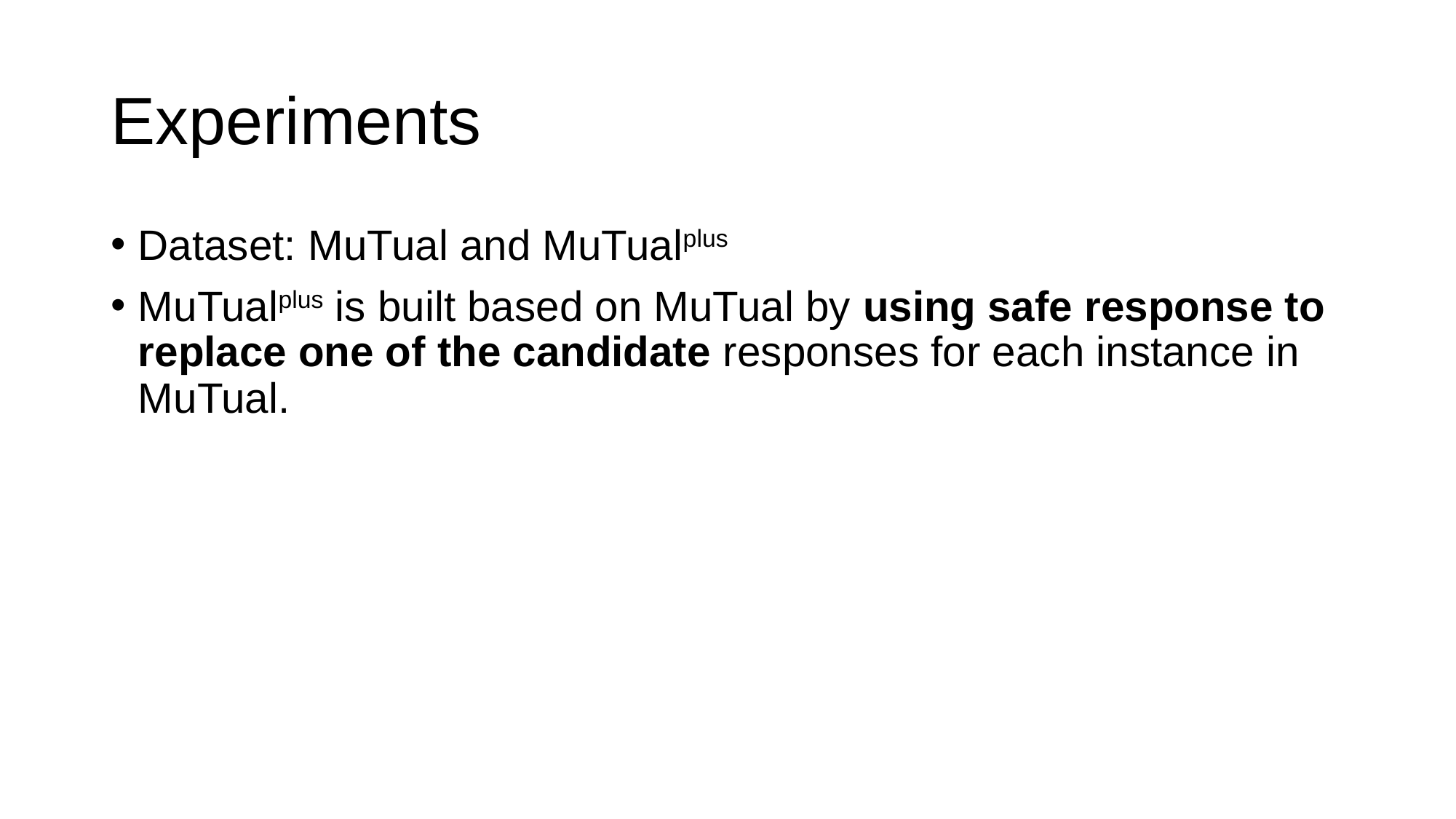

# Experiments
Dataset: MuTual and MuTualplus
MuTualplus is built based on MuTual by using safe response to replace one of the candidate responses for each instance in MuTual.